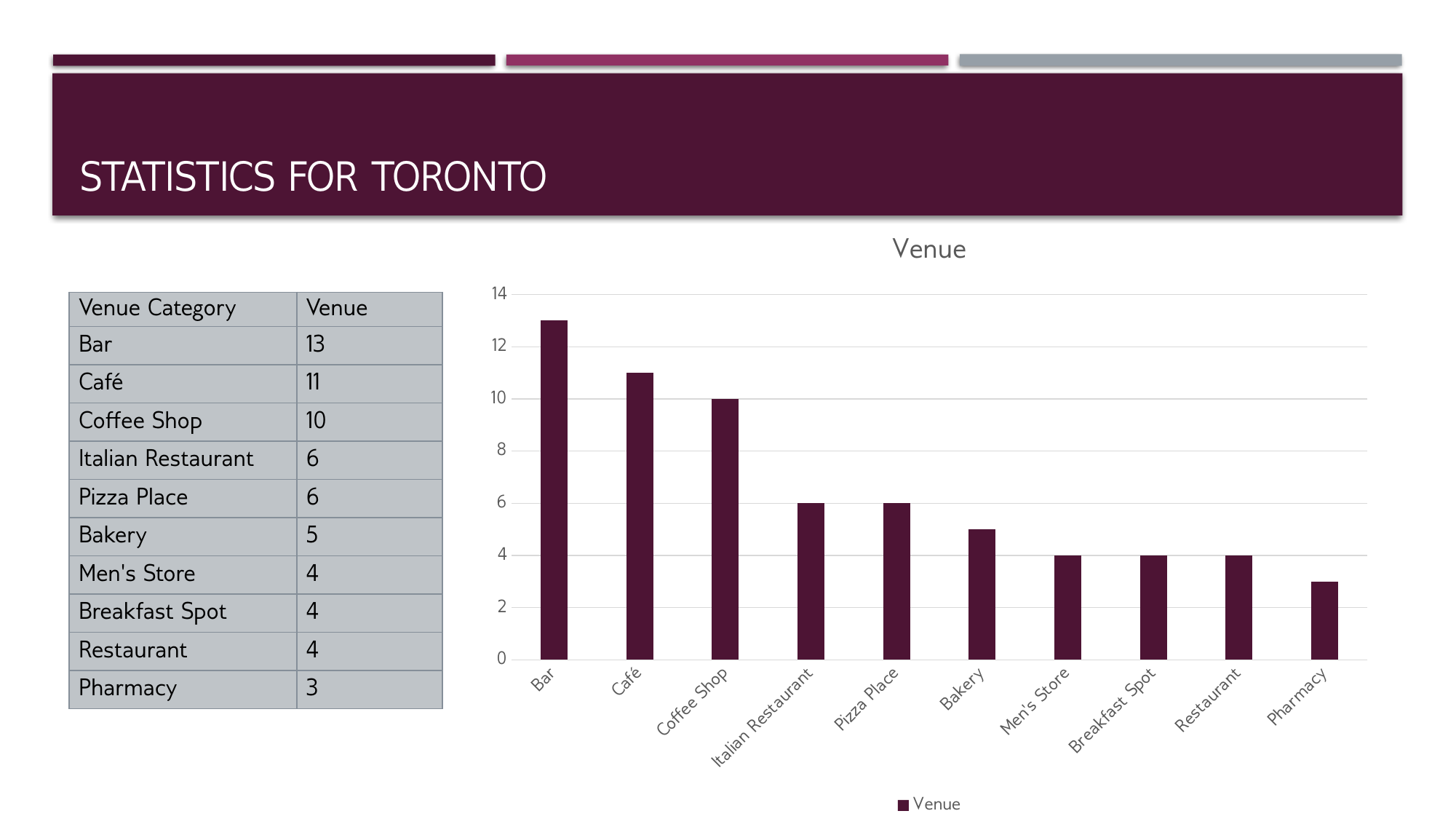

# STATISTICS FOR TORONTO

### Chart:

| Category | Venue |
|---|---|
| Bar | 13.0 |
| Café | 11.0 |
| Coffee Shop | 10.0 |
| Italian Restaurant | 6.0 |
| Pizza Place | 6.0 |
| Bakery | 5.0 |
| Men's Store | 4.0 |
| Breakfast Spot | 4.0 |
| Restaurant | 4.0 |
| Pharmacy | 3.0 |
| Venue Category | Venue |
| --- | --- |
| Bar | 13 |
| Café | 11 |
| Coffee Shop | 10 |
| Italian Restaurant | 6 |
| Pizza Place | 6 |
| Bakery | 5 |
| Men's Store | 4 |
| Breakfast Spot | 4 |
| Restaurant | 4 |
| Pharmacy | 3 |